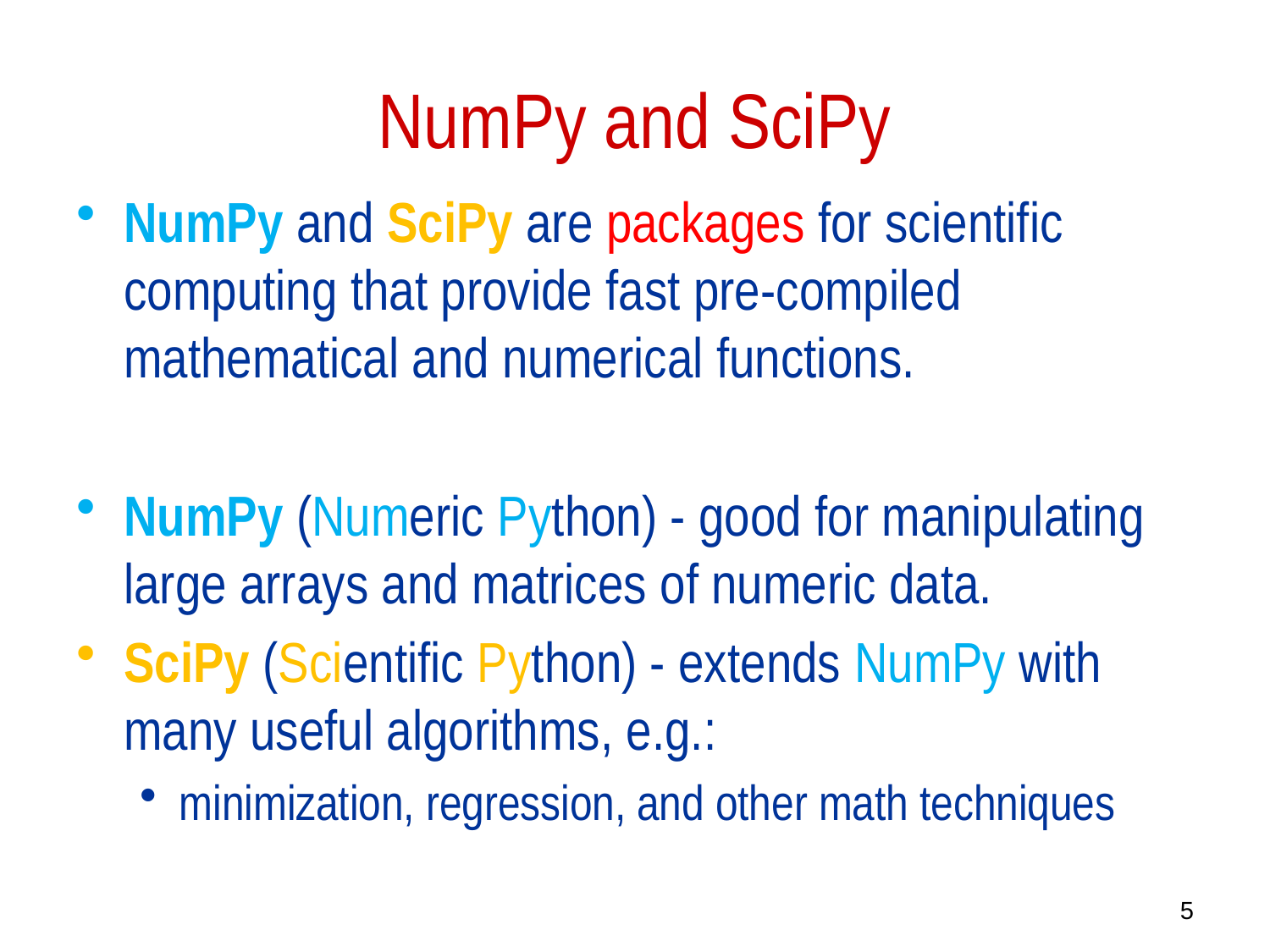

# NumPy and SciPy
NumPy and SciPy are packages for scientific computing that provide fast pre-compiled mathematical and numerical functions.

NumPy (Numeric Python) - good for manipulating large arrays and matrices of numeric data.
SciPy (Scientific Python) - extends NumPy with  many useful algorithms, e.g.:
minimization, regression, and other math techniques

5